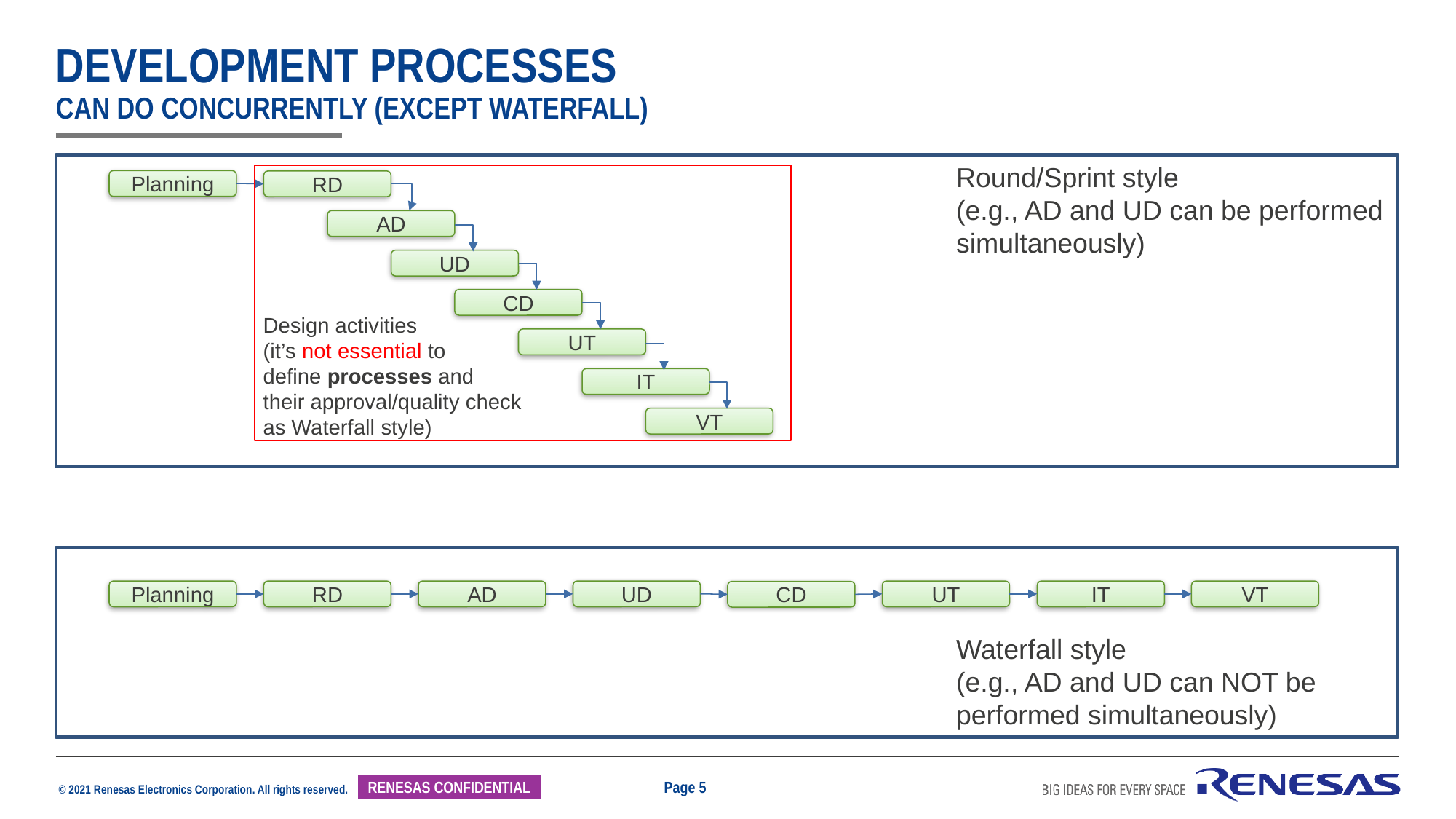

# development processes can do concurrently (except waterfall)

Round/Sprint style
(e.g., AD and UD can be performed simultaneously)

Planning
RD
AD
UD
CD
Design activities
(it’s not essential to
define processes and
their approval/quality check
as Waterfall style)
UT
IT
VT

Planning
RD
AD
UD
UT
IT
VT
CD
Waterfall style
(e.g., AD and UD can NOT be performed simultaneously)